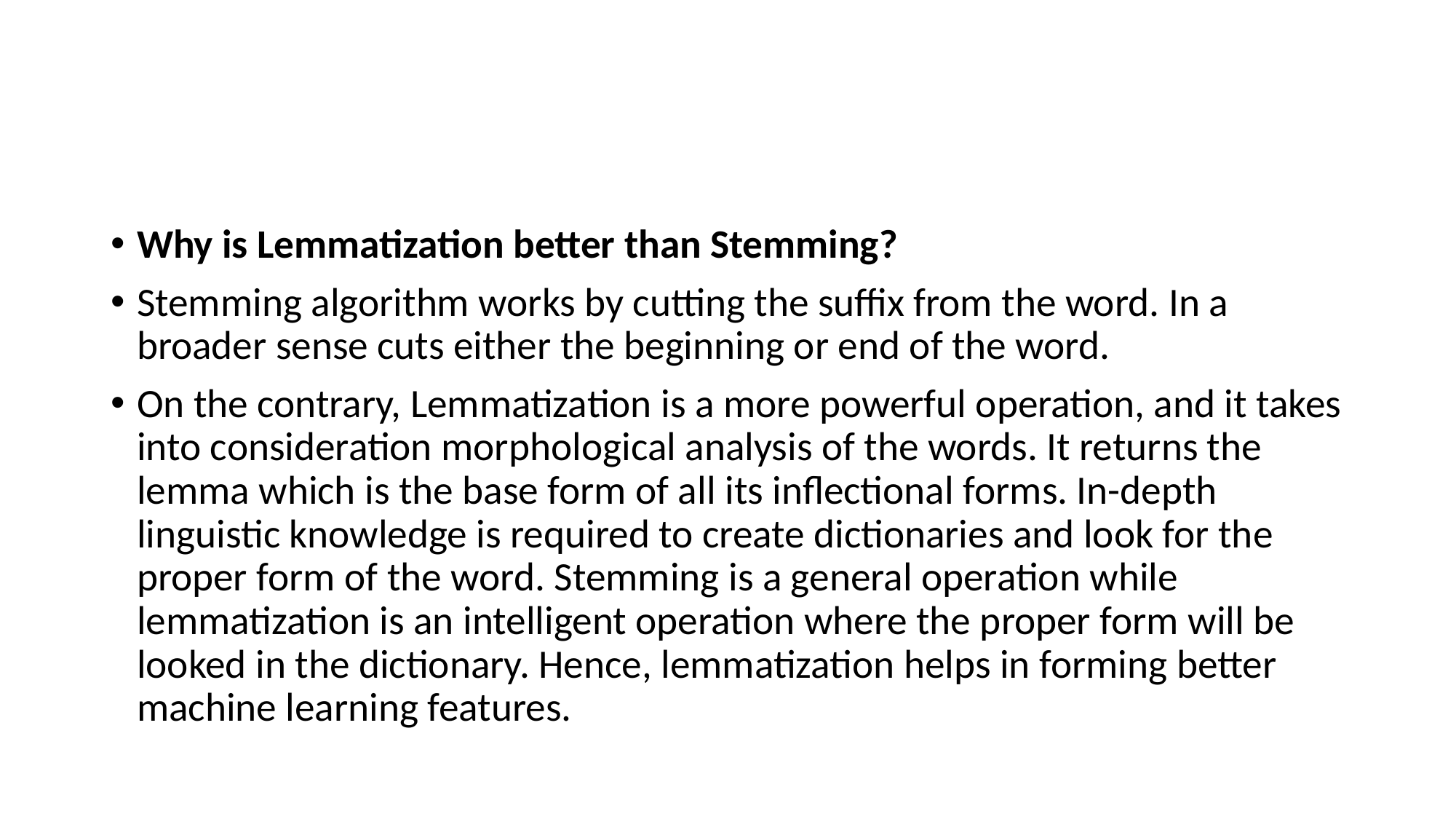

#
Why is Lemmatization better than Stemming?
Stemming algorithm works by cutting the suffix from the word. In a broader sense cuts either the beginning or end of the word.
On the contrary, Lemmatization is a more powerful operation, and it takes into consideration morphological analysis of the words. It returns the lemma which is the base form of all its inflectional forms. In-depth linguistic knowledge is required to create dictionaries and look for the proper form of the word. Stemming is a general operation while lemmatization is an intelligent operation where the proper form will be looked in the dictionary. Hence, lemmatization helps in forming better machine learning features.